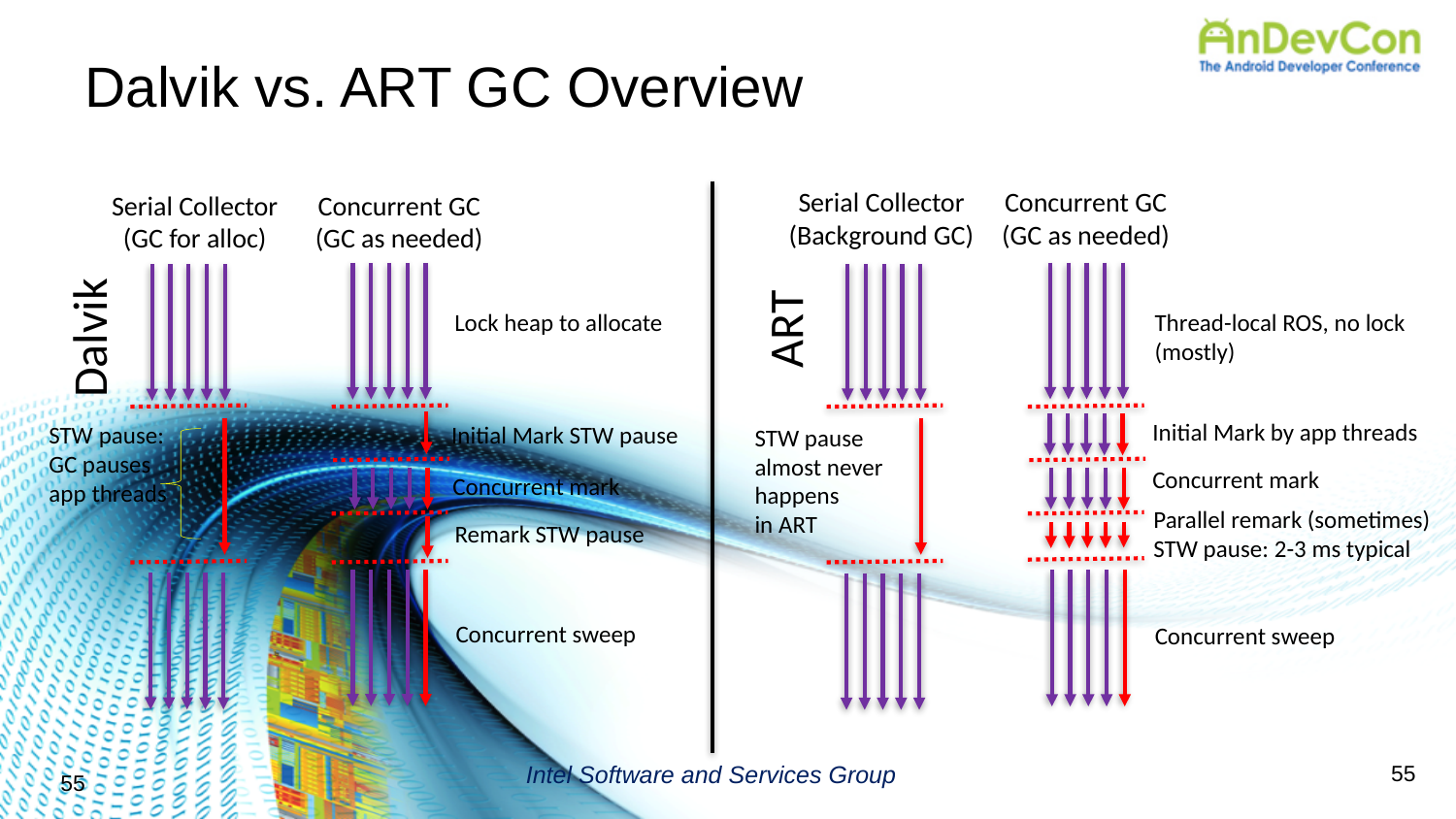

# Dalvik vs. ART GC Overview
Serial Collector
(Background GC)
Concurrent GC
(GC as needed)
Concurrent GC
(GC as needed)
Serial Collector
(GC for alloc)
ART
Lock heap to allocate
Thread-local ROS, no lock
(mostly)
Dalvik
Initial Mark by app threads
STW pause: GC pauses
app threads
Initial Mark STW pause
STW pause
almost never happens
in ART

Concurrent mark
Concurrent mark
Parallel remark (sometimes)
STW pause: 2-3 ms typical
Remark STW pause
Concurrent sweep
Concurrent sweep
55